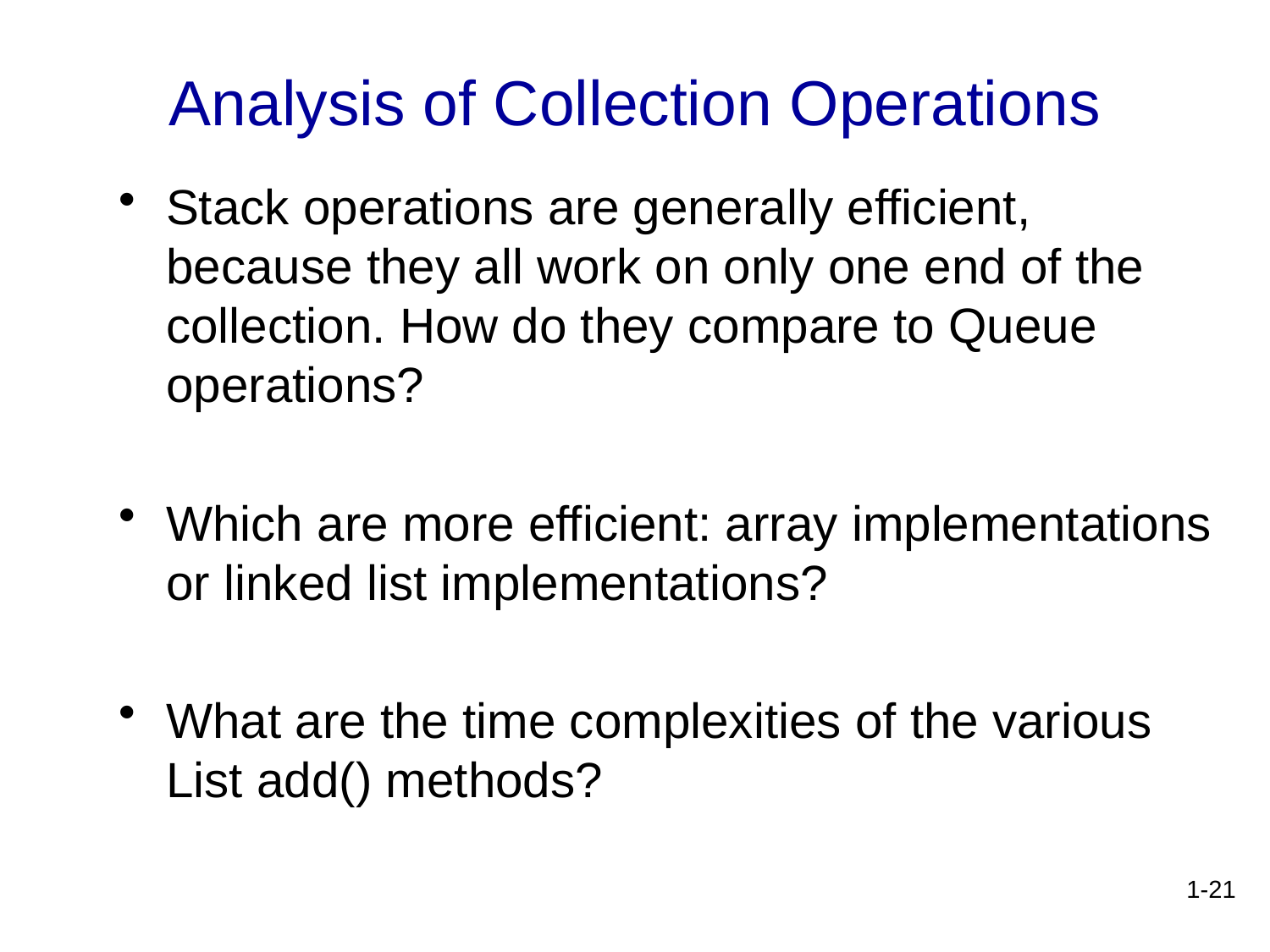

# Analysis of Collection Operations
Stack operations are generally efficient, because they all work on only one end of the collection. How do they compare to Queue operations?

Which are more efficient: array implementations or linked list implementations?

What are the time complexities of the various List add() methods?

1-21